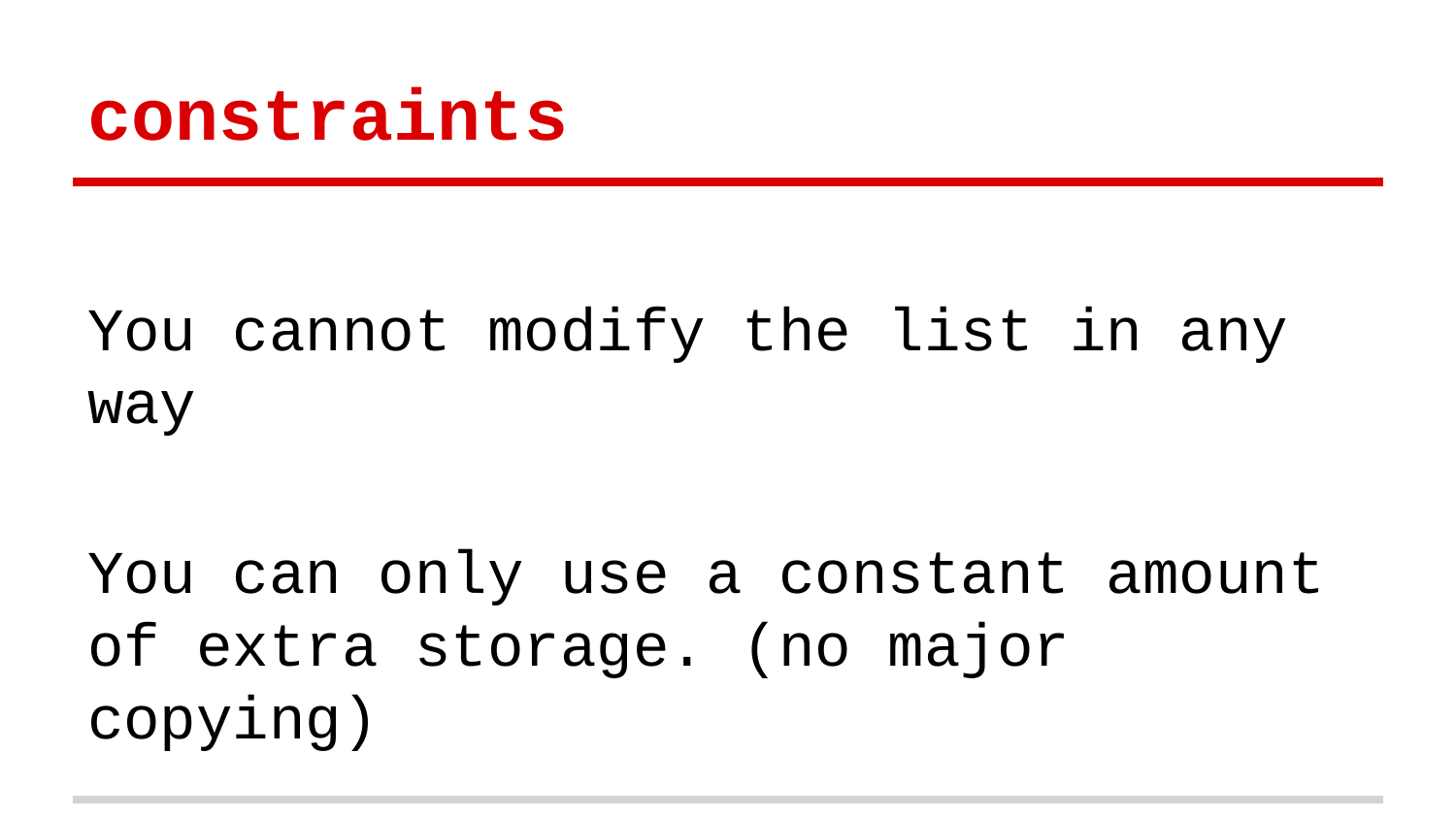

# constraints

You cannot modify the list in any way

You can only use a constant amount of extra storage. (no major copying)